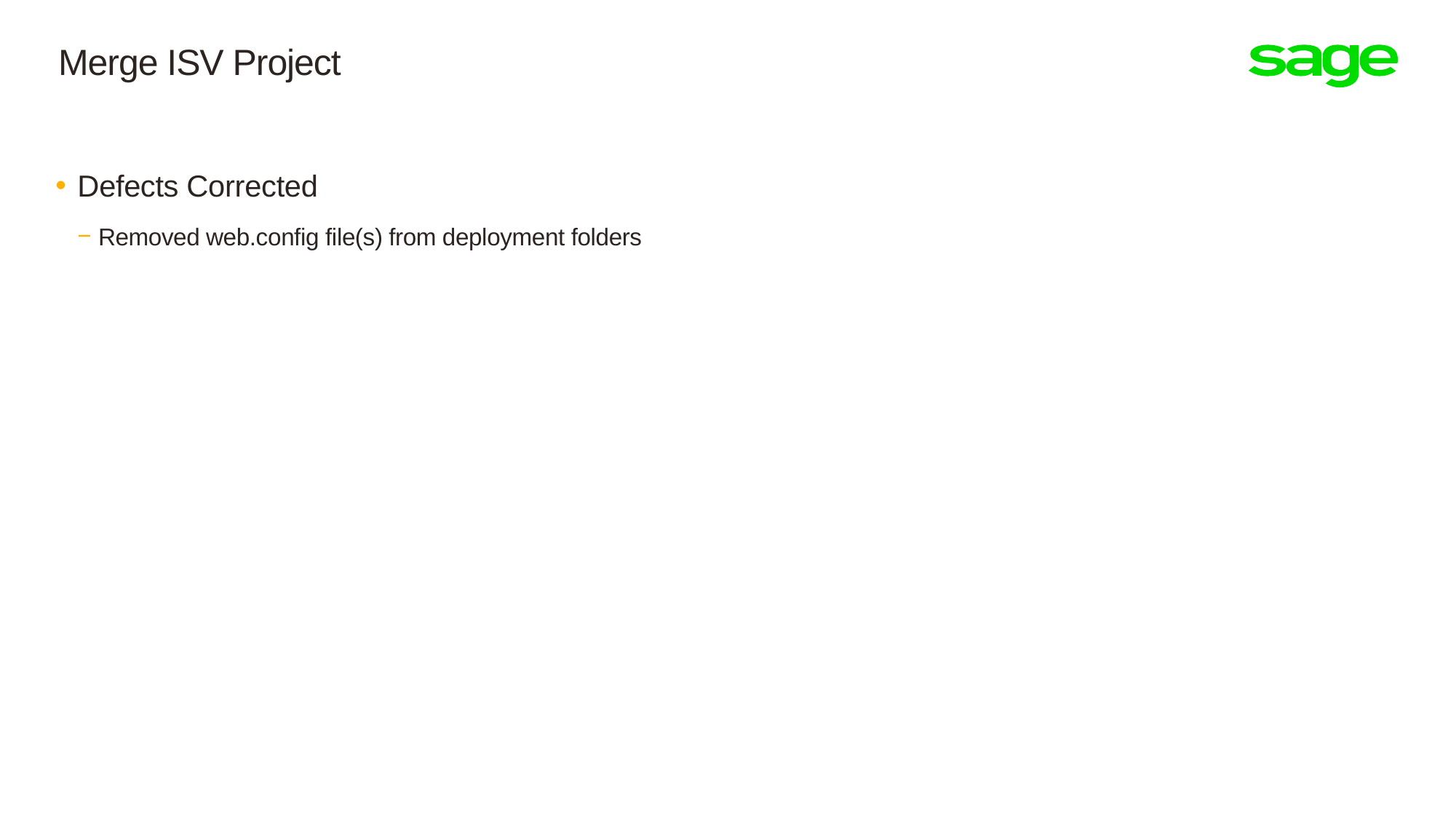

# Merge ISV Project
Defects Corrected
Removed web.config file(s) from deployment folders